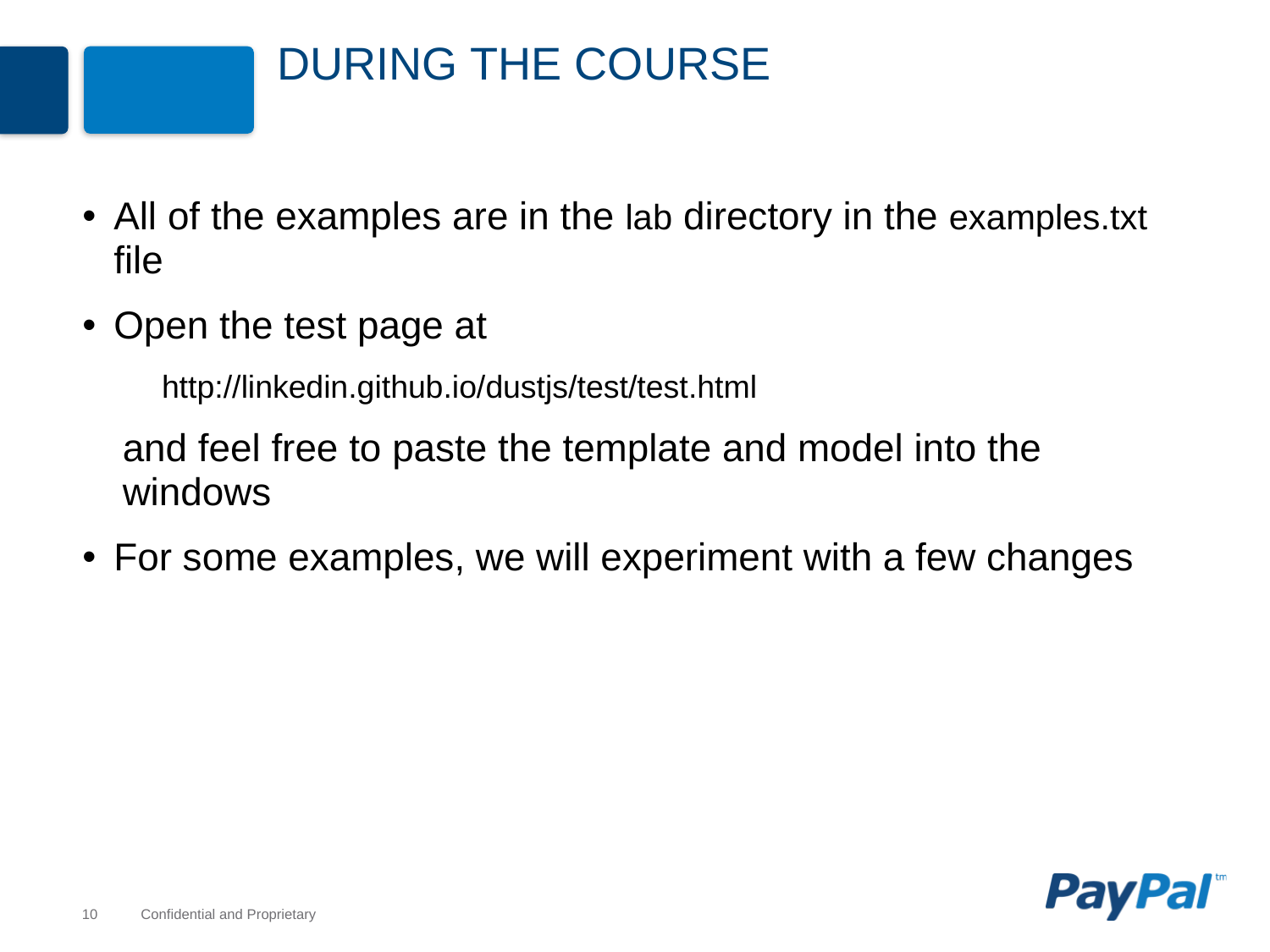

# During the Course
All of the examples are in the lab directory in the examples.txt file
Open the test page at
http://linkedin.github.io/dustjs/test/test.html
and feel free to paste the template and model into the windows
For some examples, we will experiment with a few changes